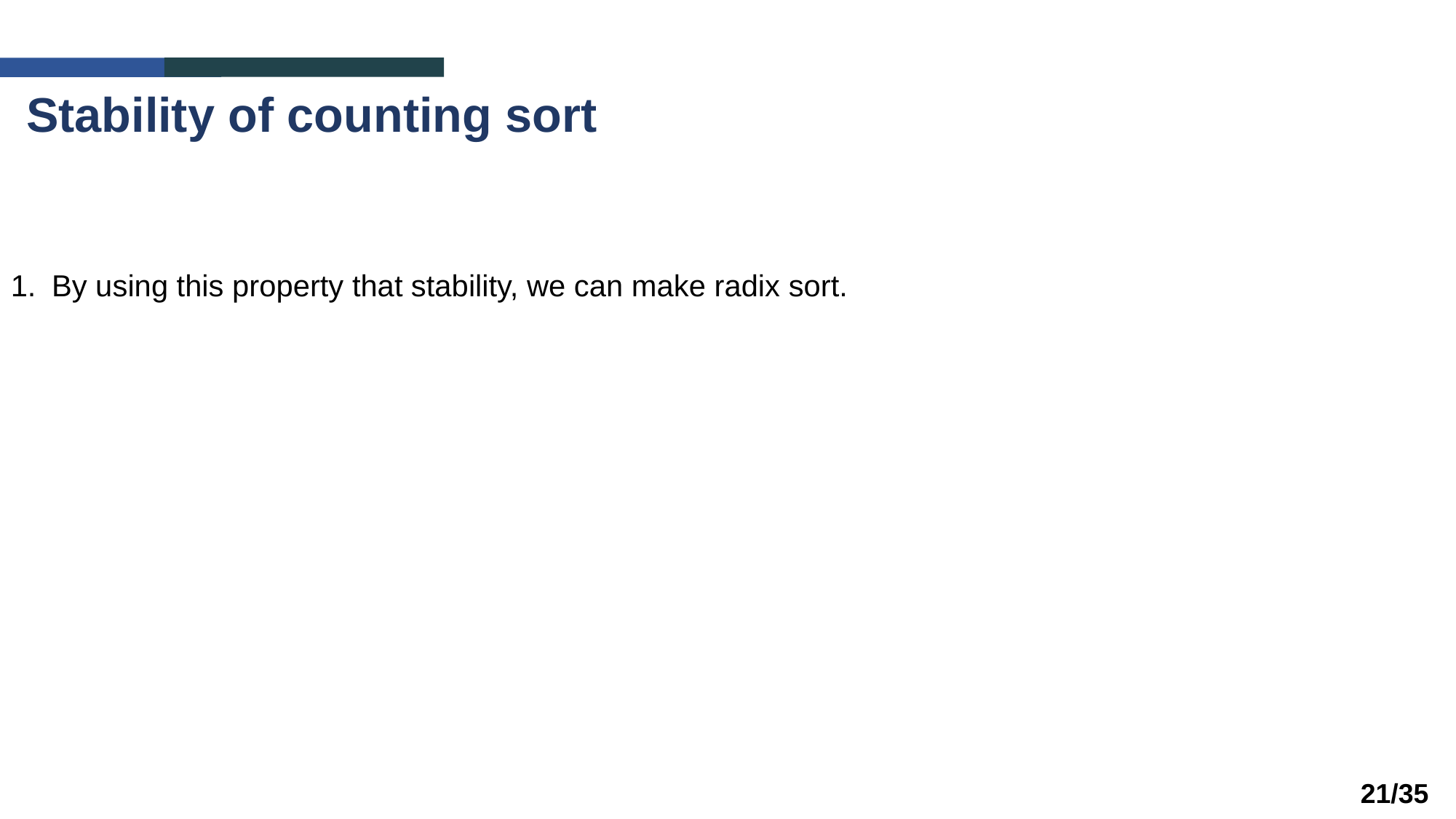

Stability of counting sort

By using this property that stability, we can make radix sort.
21/35